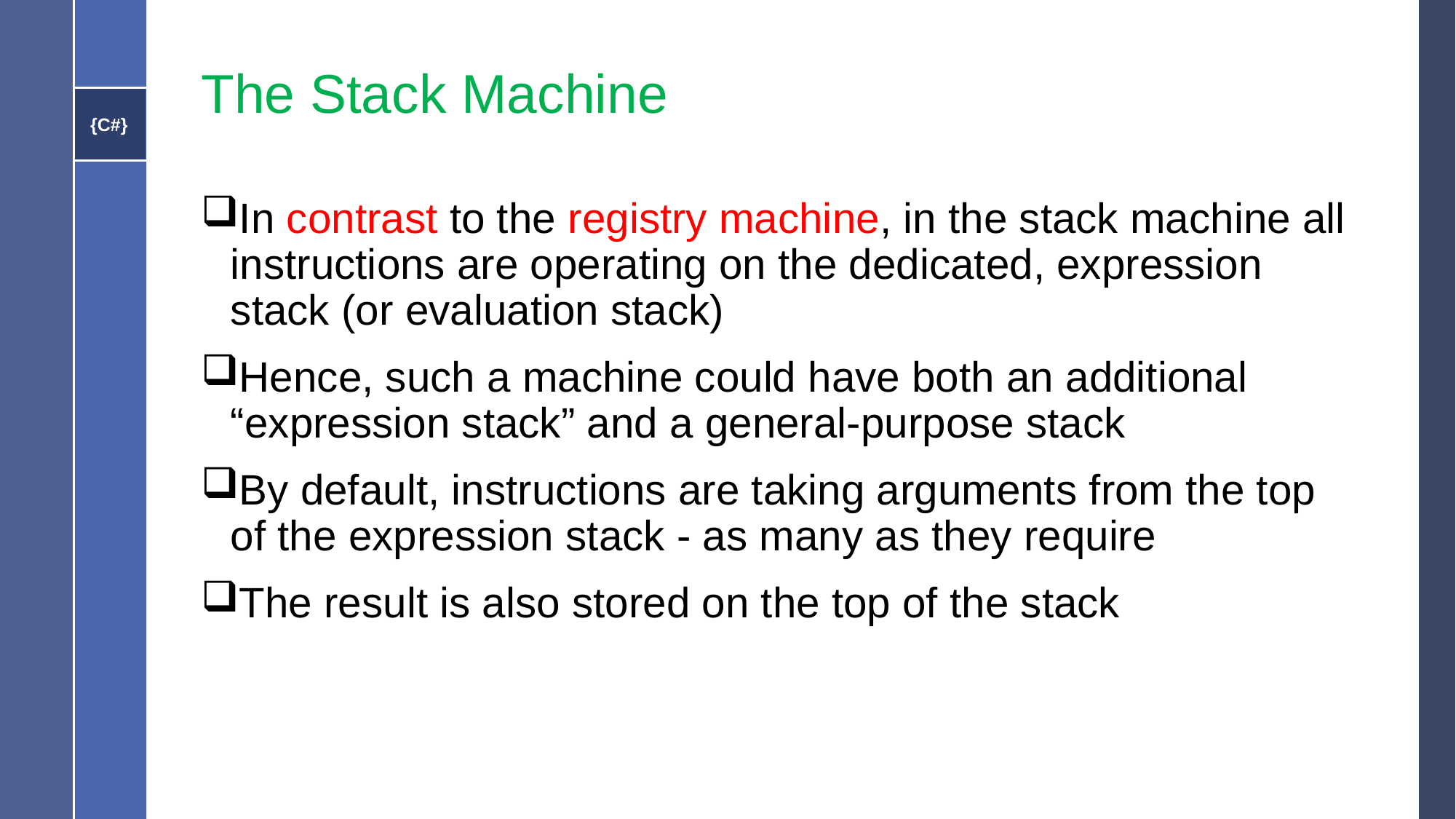

# The Stack Machine
In contrast to the registry machine, in the stack machine all instructions are operating on the dedicated, expression stack (or evaluation stack)
Hence, such a machine could have both an additional “expression stack” and a general-purpose stack
By default, instructions are taking arguments from the top of the expression stack - as many as they require
The result is also stored on the top of the stack